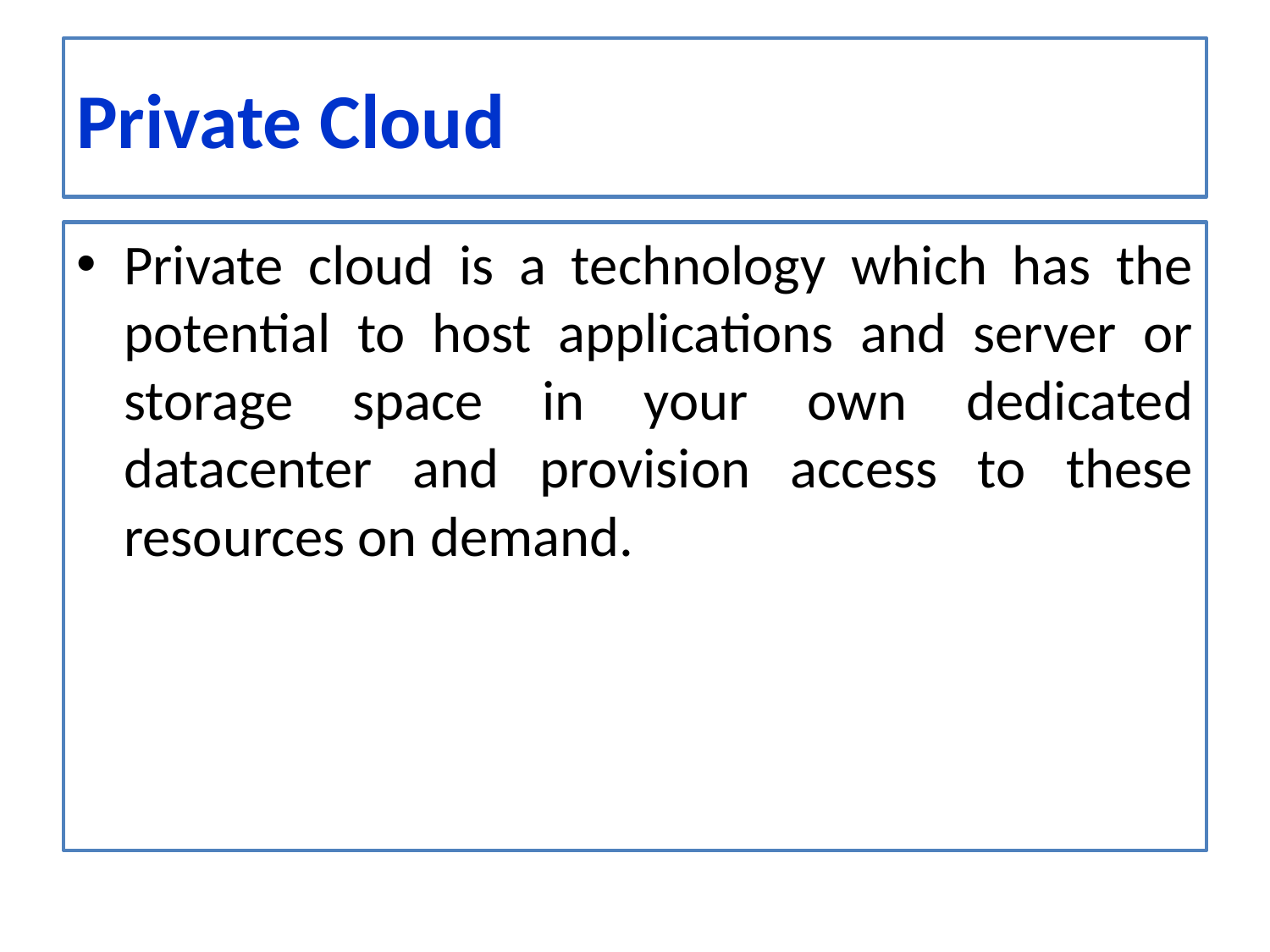

# Private Cloud
Private cloud is a technology which has the potential to host applications and server or storage space in your own dedicated datacenter and provision access to these resources on demand.